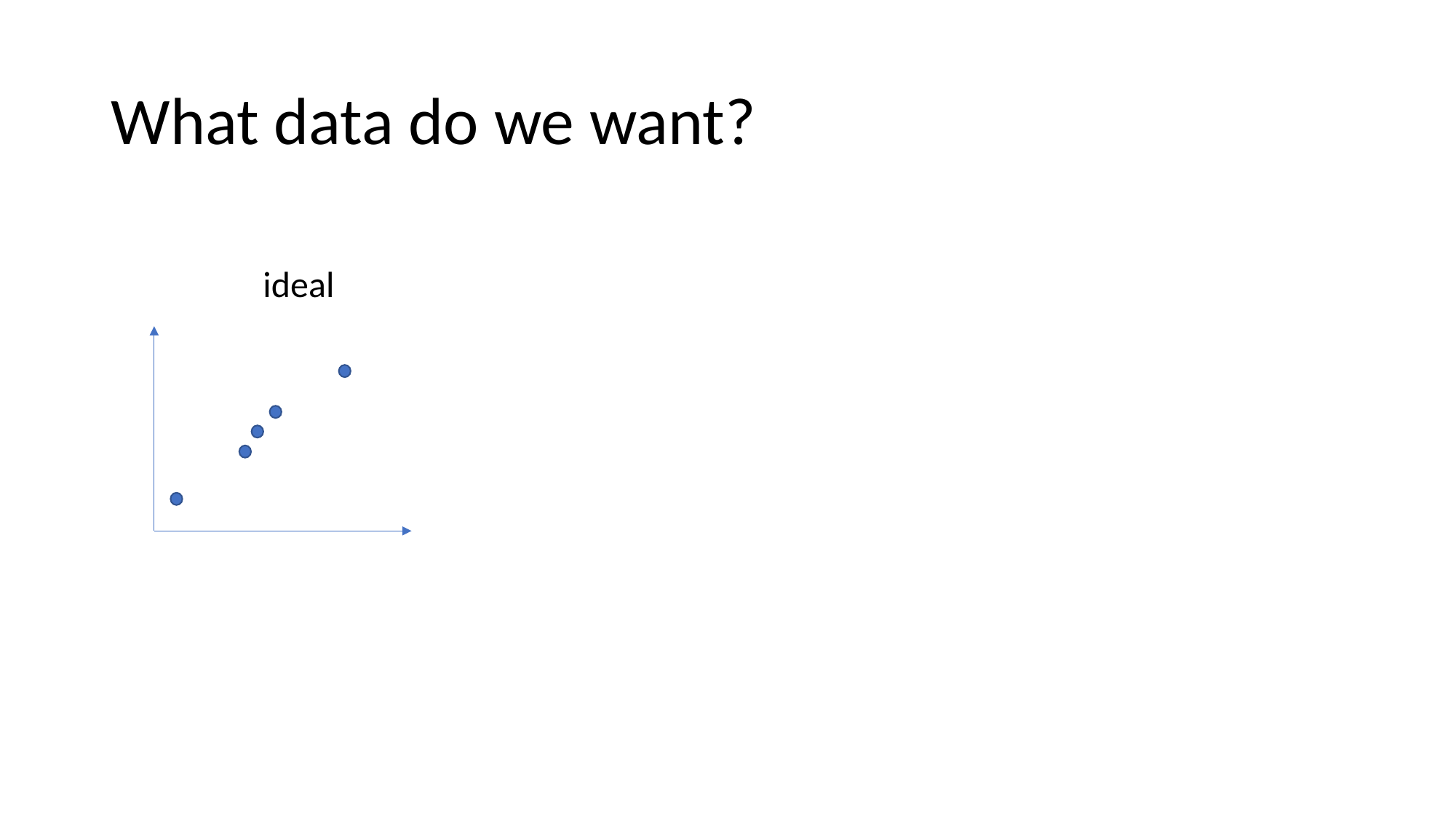

# What data do we want?
ideal